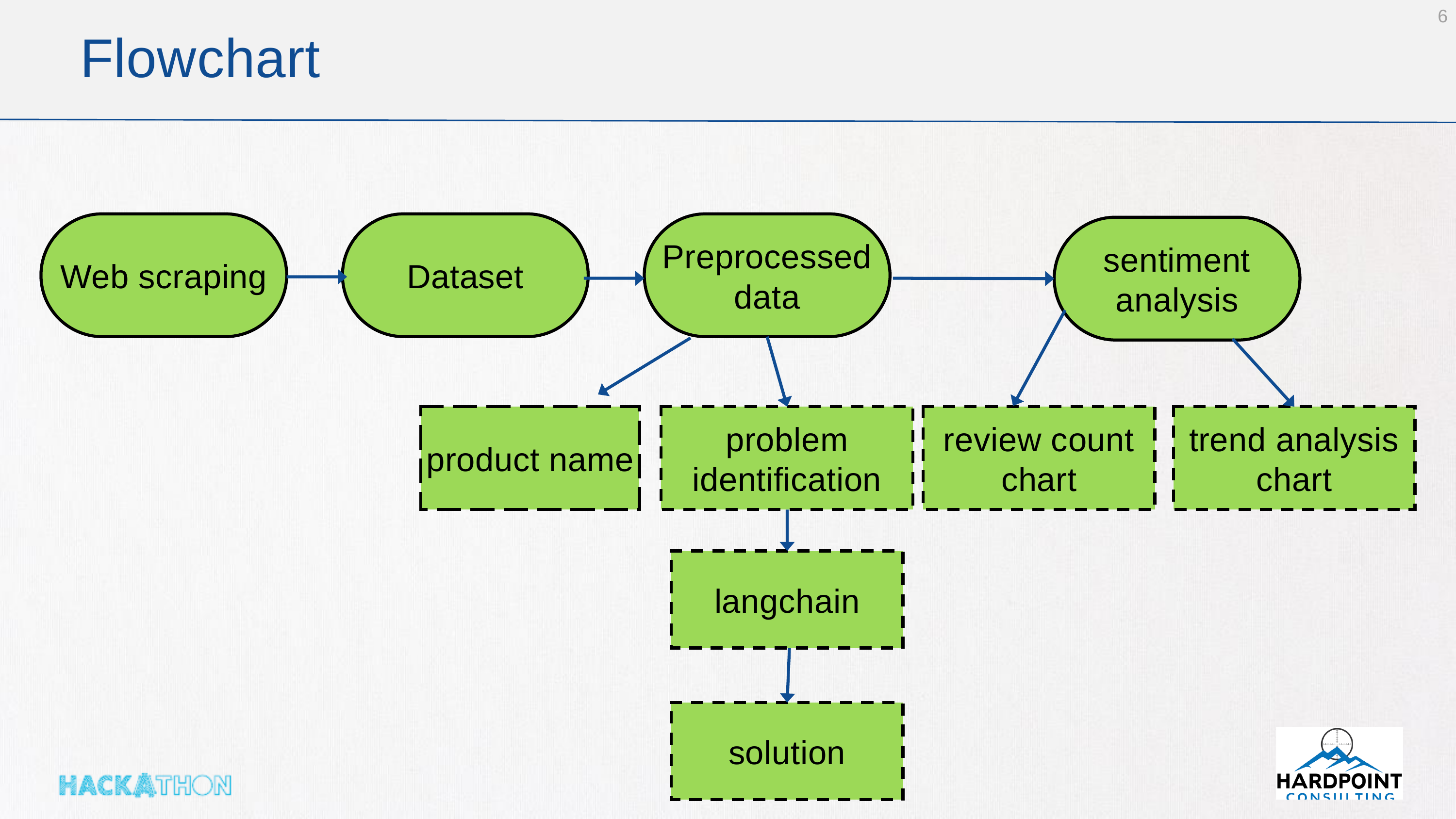

6
Flowchart

Web scraping

Dataset

Preprocessed data

sentiment analysis

product name

problem identification

review count chart

trend analysis chart

langchain

solution